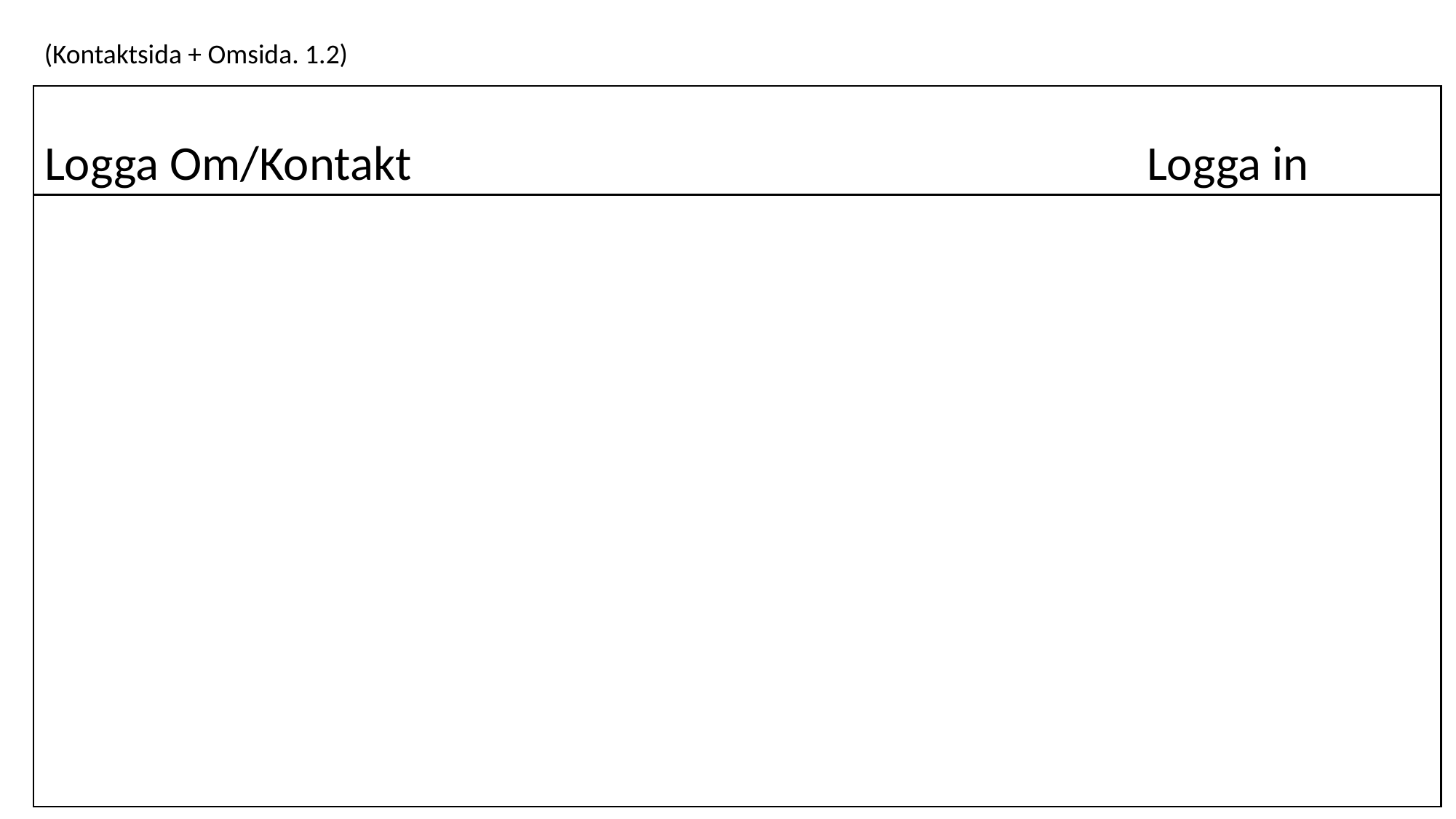

(Kontaktsida + Omsida. 1.2)

Logga Om/Kontakt 				    			 Logga in